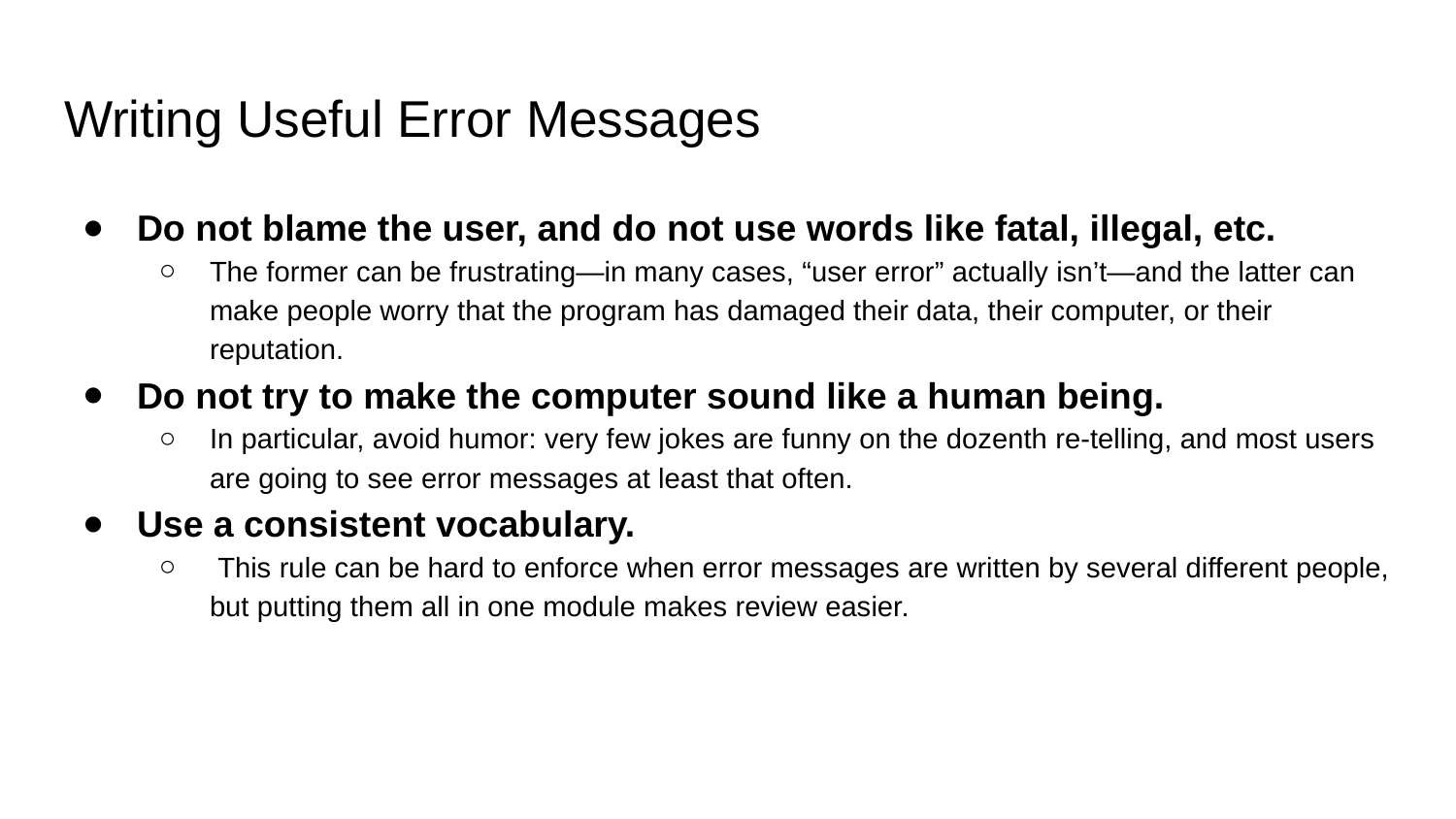

# Writing Useful Error Messages
Do not blame the user, and do not use words like fatal, illegal, etc.
The former can be frustrating—in many cases, “user error” actually isn’t—and the latter can make people worry that the program has damaged their data, their computer, or their reputation.
Do not try to make the computer sound like a human being.
In particular, avoid humor: very few jokes are funny on the dozenth re-telling, and most users are going to see error messages at least that often.
Use a consistent vocabulary.
 This rule can be hard to enforce when error messages are written by several different people, but putting them all in one module makes review easier.